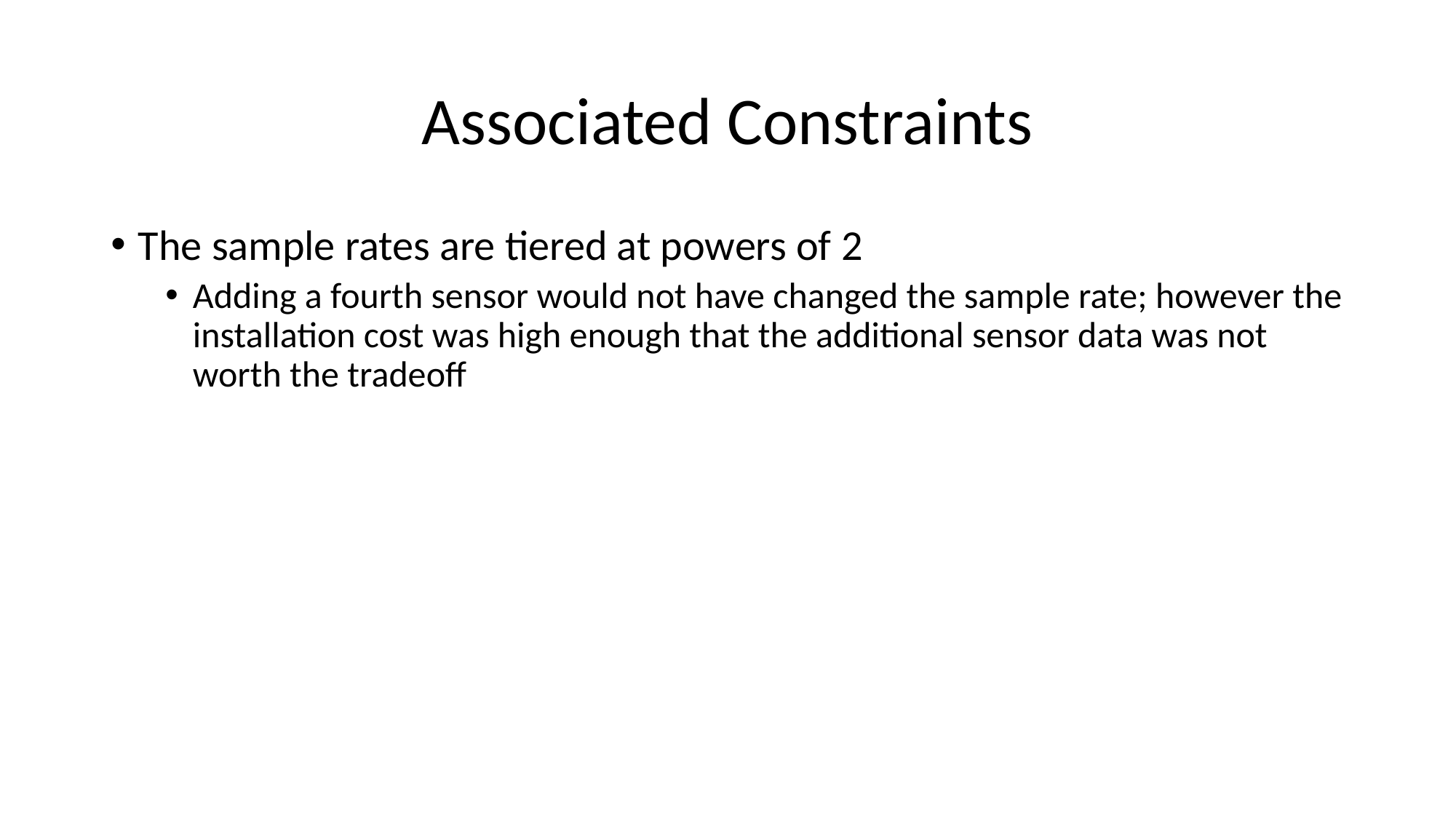

# Associated Constraints
The sample rates are tiered at powers of 2
Adding a fourth sensor would not have changed the sample rate; however the installation cost was high enough that the additional sensor data was not worth the tradeoff